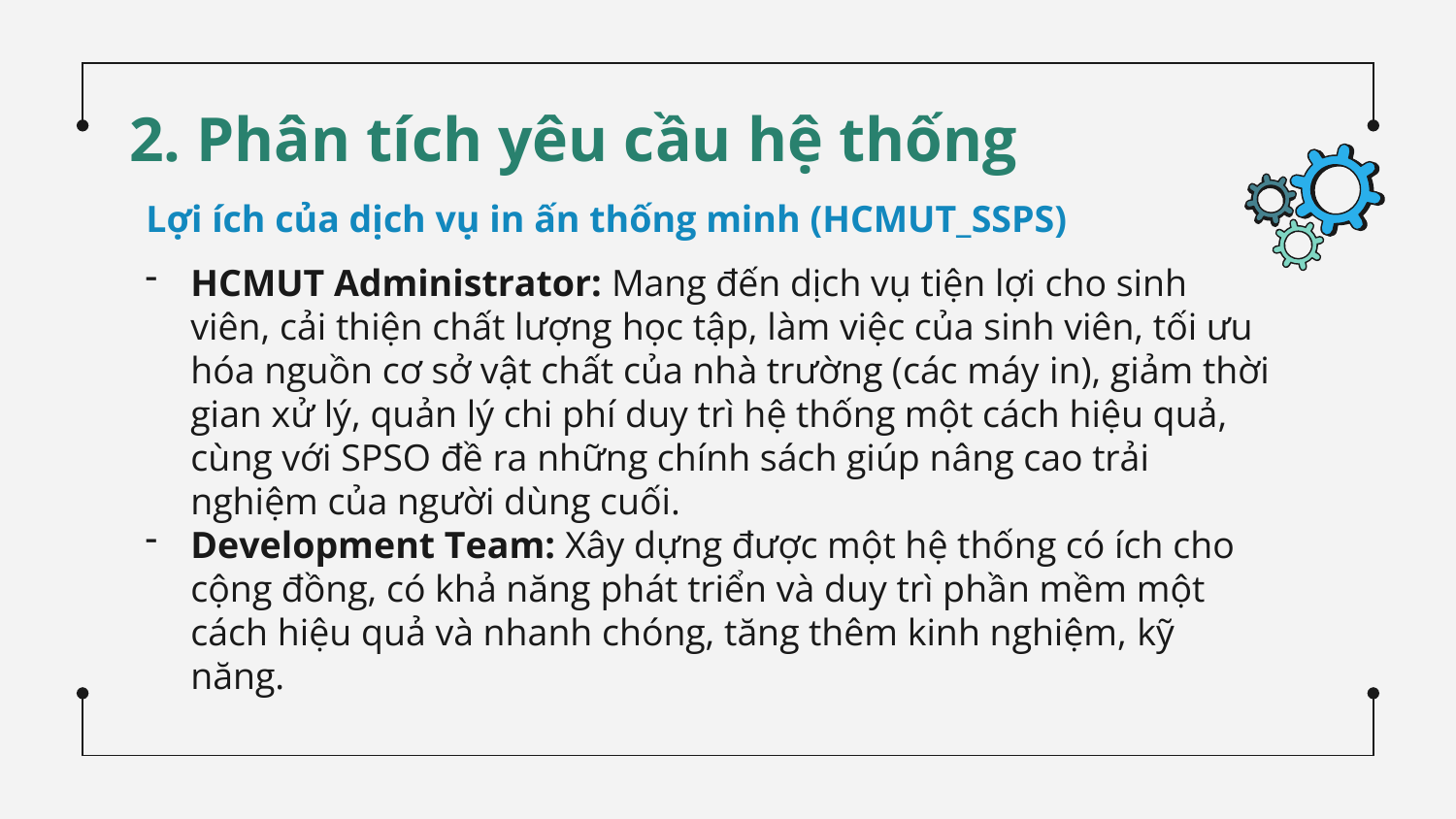

# 2. Phân tích yêu cầu hệ thống

Lợi ích của dịch vụ in ấn thống minh (HCMUT_SSPS)
HCMUT Administrator: Mang đến dịch vụ tiện lợi cho sinh viên, cải thiện chất lượng học tập, làm việc của sinh viên, tối ưu hóa nguồn cơ sở vật chất của nhà trường (các máy in), giảm thời gian xử lý, quản lý chi phí duy trì hệ thống một cách hiệu quả, cùng với SPSO đề ra những chính sách giúp nâng cao trải nghiệm của người dùng cuối.
Development Team: Xây dựng được một hệ thống có ích cho cộng đồng, có khả năng phát triển và duy trì phần mềm một cách hiệu quả và nhanh chóng, tăng thêm kinh nghiệm, kỹ năng.